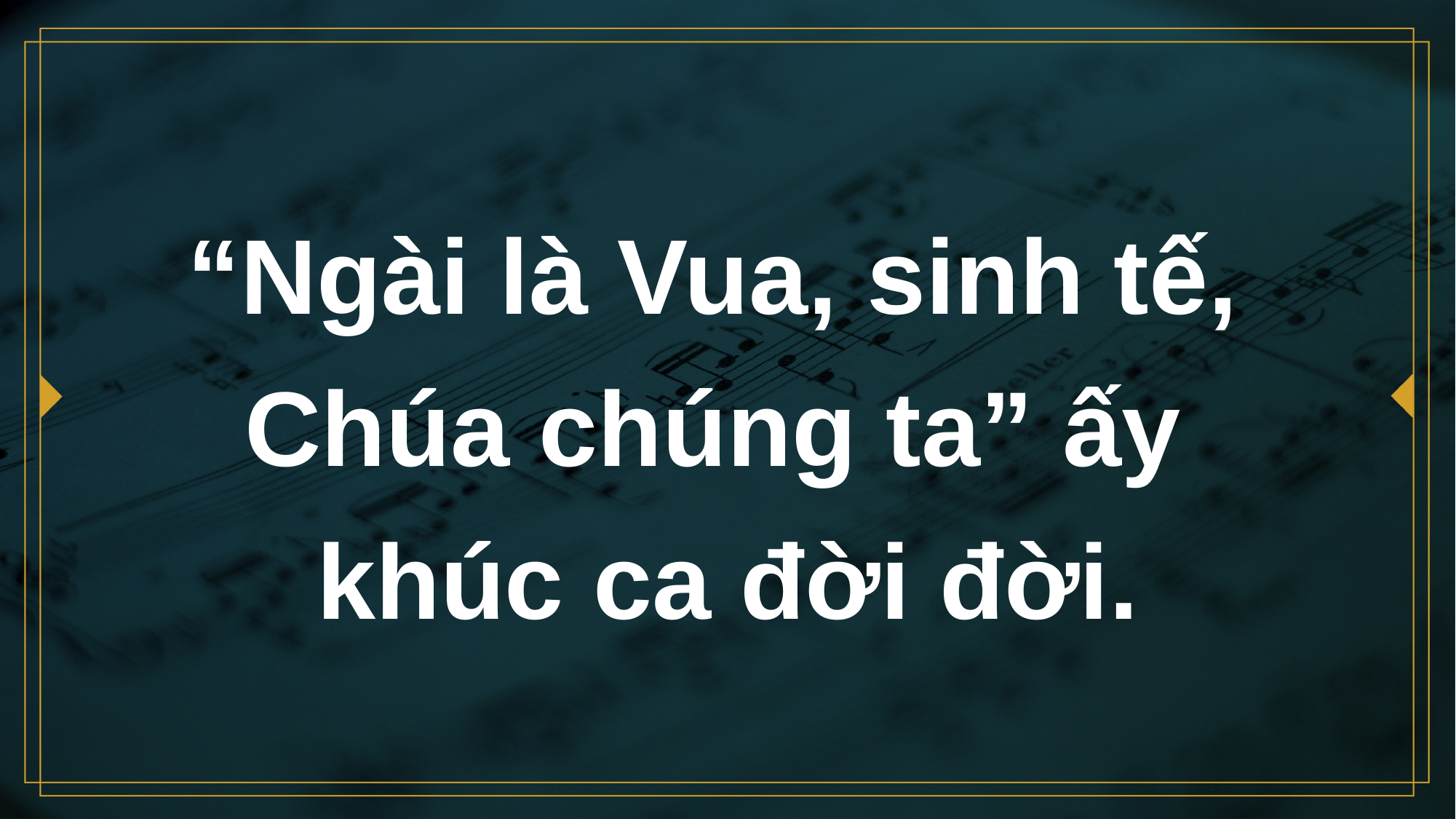

# “Ngài là Vua, sinh tế, Chúa chúng ta” ấy khúc ca đời đời.